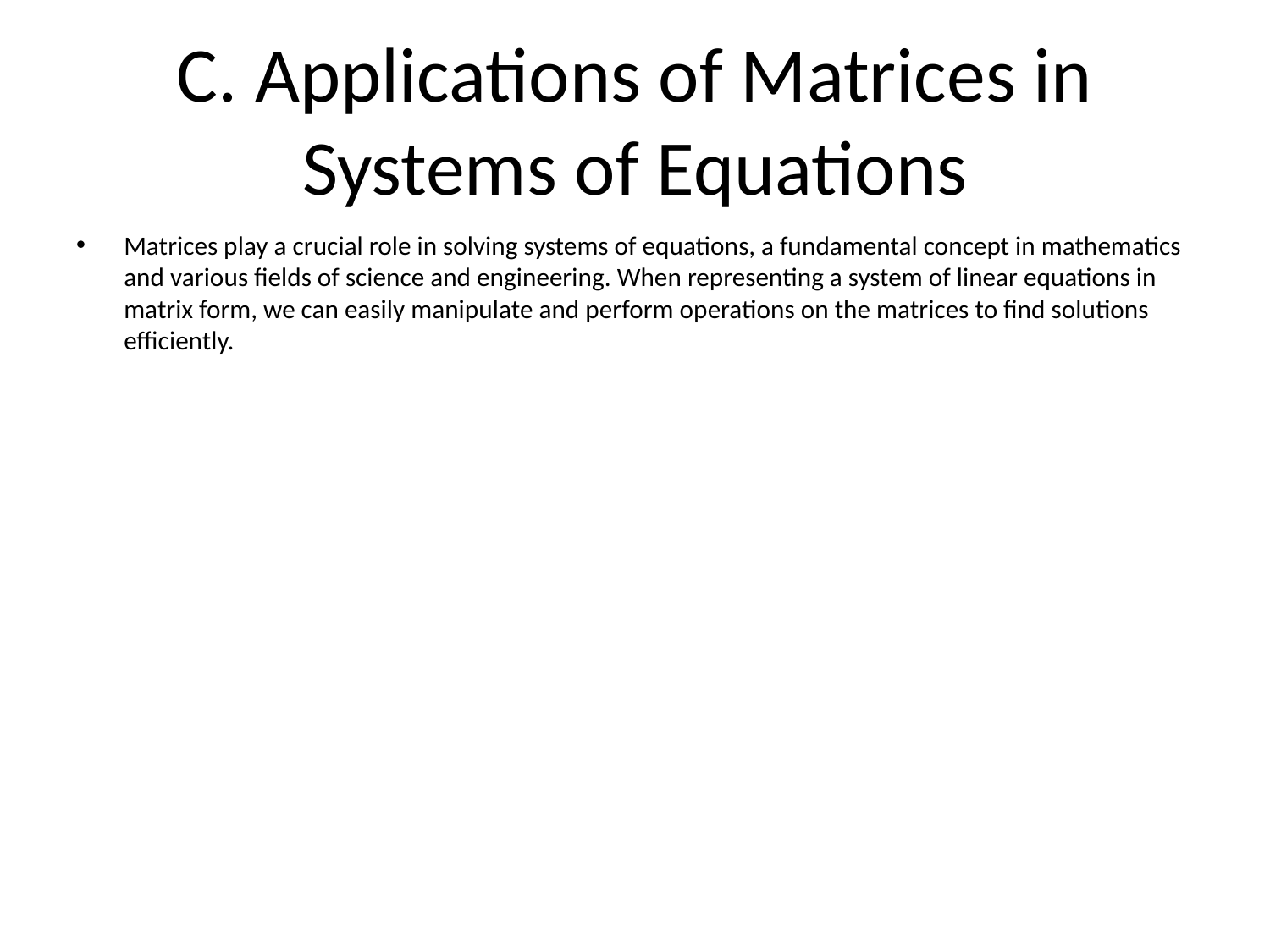

# C. Applications of Matrices in Systems of Equations
Matrices play a crucial role in solving systems of equations, a fundamental concept in mathematics and various fields of science and engineering. When representing a system of linear equations in matrix form, we can easily manipulate and perform operations on the matrices to find solutions efficiently.